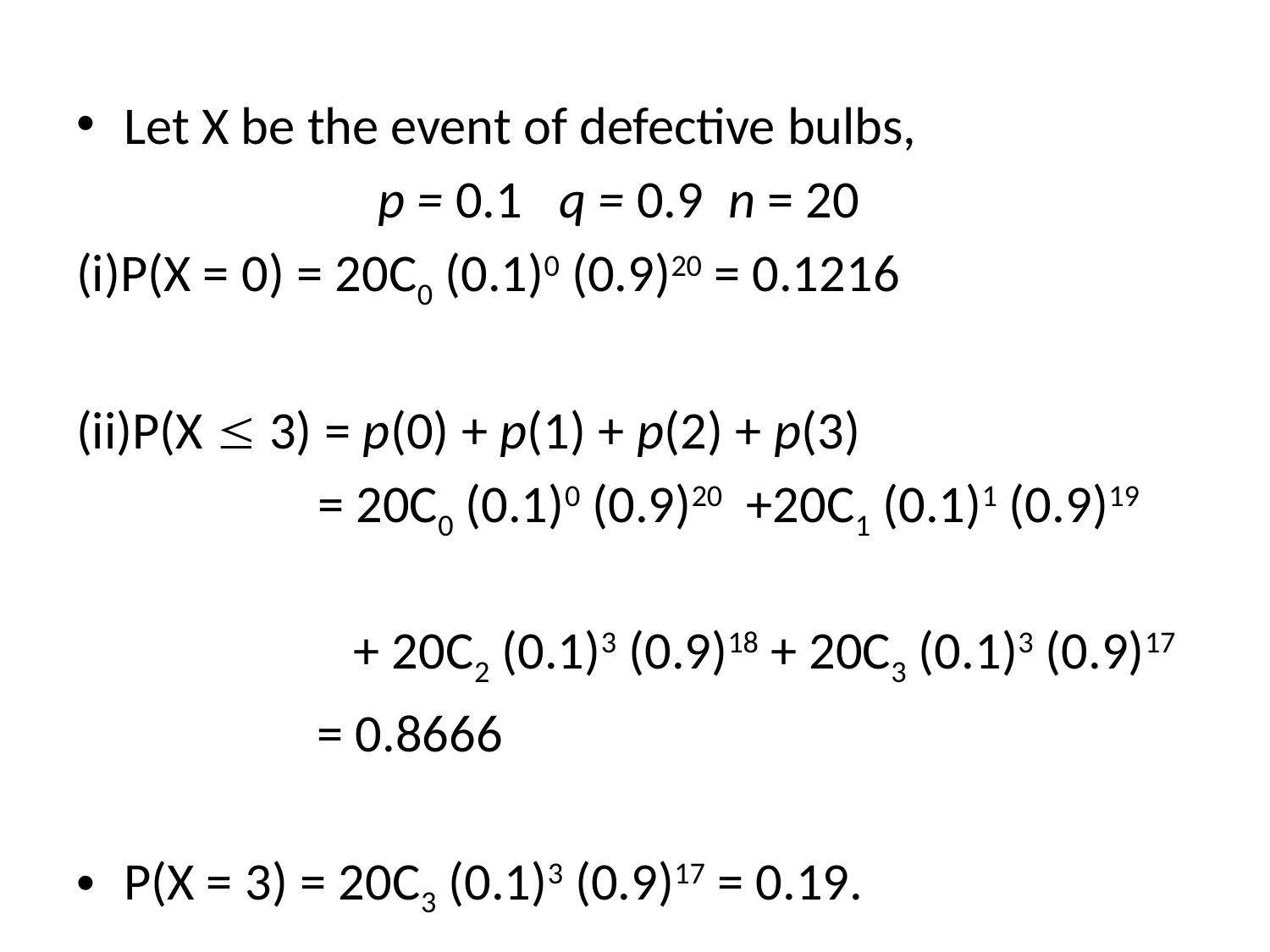

Let X be the event of defective bulbs,
			p = 0.1   q = 0.9  n = 20
(i)P(X = 0) = 20C0 (0.1)0 (0.9)20 = 0.1216

(ii)P(X ≤ 3) = p(0) + p(1) + p(2) + p(3)
                    = 20C0 (0.1)0 (0.9)20  +20C1 (0.1)1 (0.9)19
                       + 20C2 (0.1)3 (0.9)18 + 20C3 (0.1)3 (0.9)17
	                = 0.8666

P(X = 3) = 20C3 (0.1)3 (0.9)17 = 0.19.